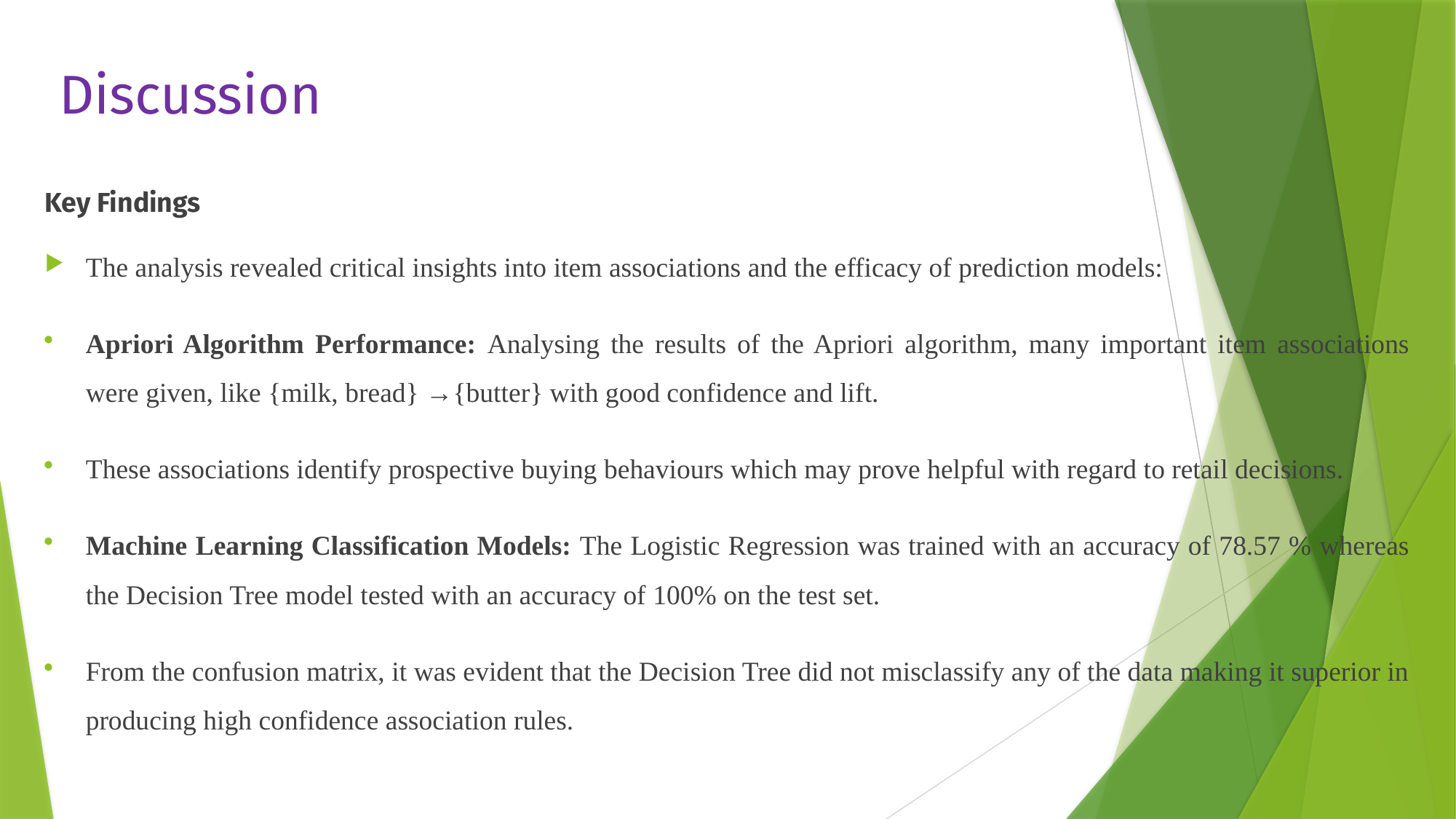

# Discussion
Key Findings
The analysis revealed critical insights into item associations and the efficacy of prediction models:
Apriori Algorithm Performance: Analysing the results of the Apriori algorithm, many important item associations were given, like {milk, bread} →{butter} with good confidence and lift.
These associations identify prospective buying behaviours which may prove helpful with regard to retail decisions.
Machine Learning Classification Models: The Logistic Regression was trained with an accuracy of 78.57 % whereas the Decision Tree model tested with an accuracy of 100% on the test set.
From the confusion matrix, it was evident that the Decision Tree did not misclassify any of the data making it superior in producing high confidence association rules.